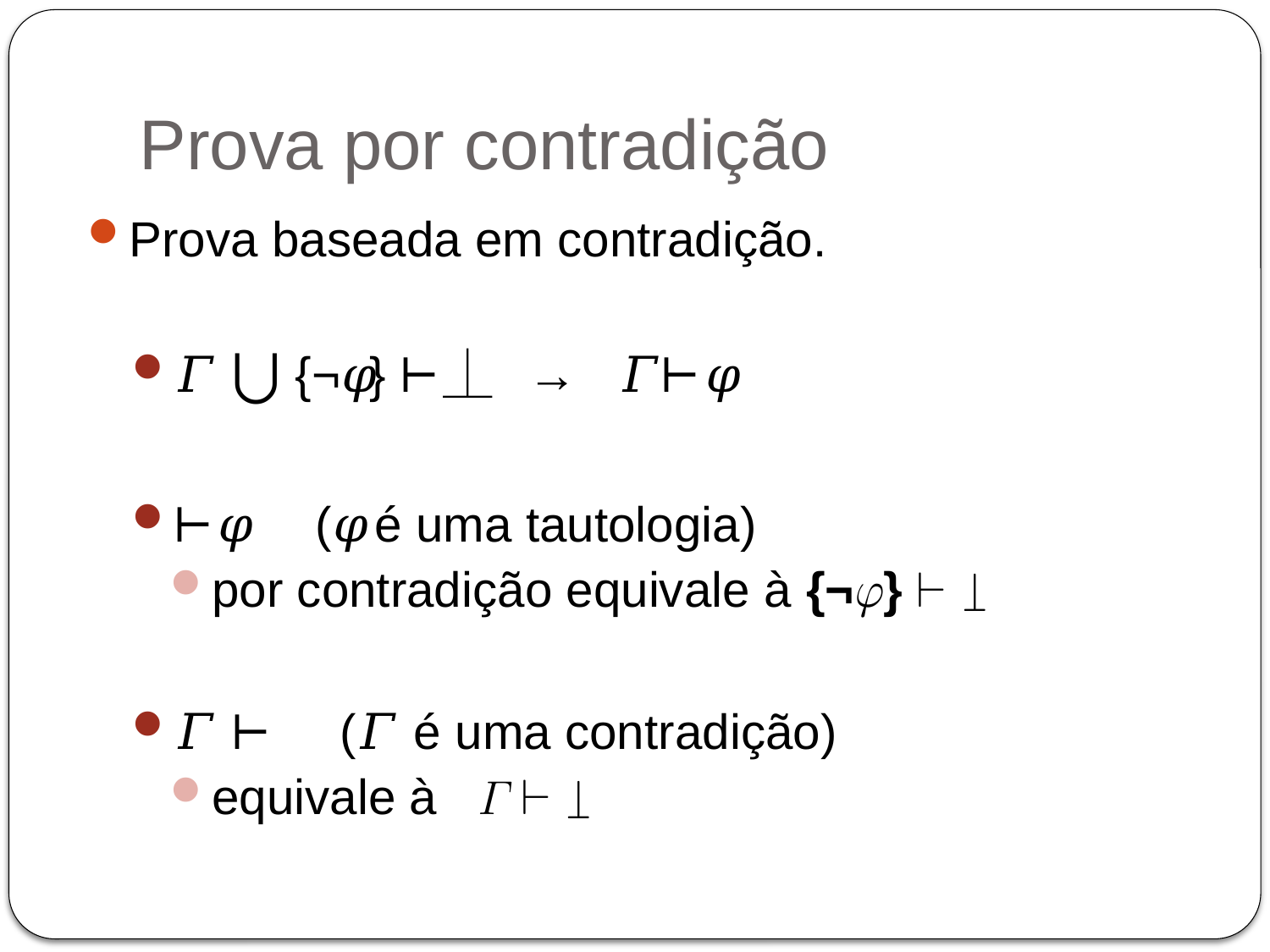

# Prova por contradição
Prova baseada em contradição.

𝛤 ⋃ {¬𝜑} ⊢ ⏊    →   𝛤 ⊢ 𝜑

⊢ 𝜑     (𝜑 é uma tautologia)
por contradição equivale à {¬𝜑} ⊢ ⏊

𝛤 ⊢     (𝛤 é uma contradição)
equivale à   𝛤 ⊢ ⏊